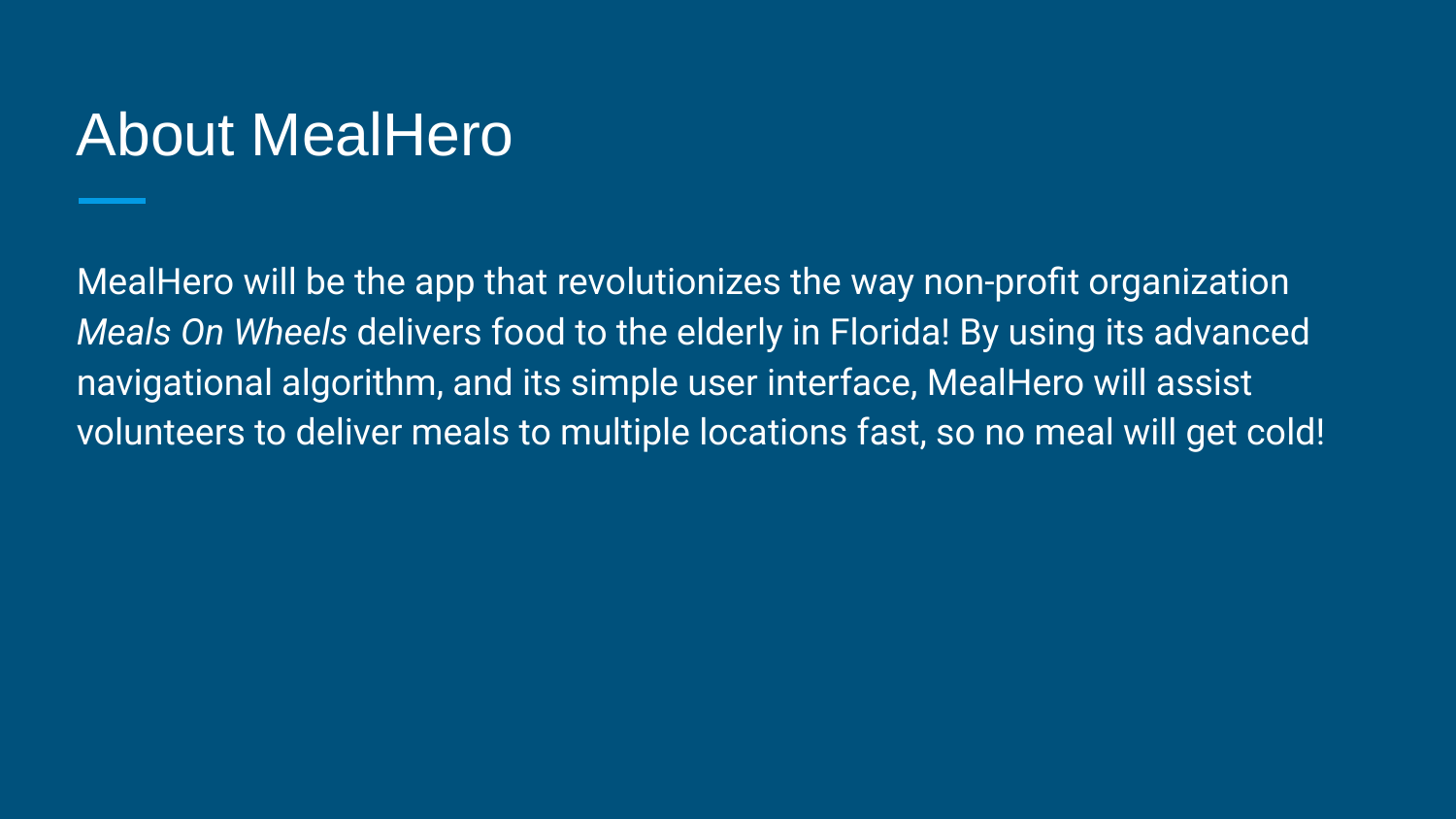

# About MealHero
MealHero will be the app that revolutionizes the way non-profit organization Meals On Wheels delivers food to the elderly in Florida! By using its advanced navigational algorithm, and its simple user interface, MealHero will assist volunteers to deliver meals to multiple locations fast, so no meal will get cold!